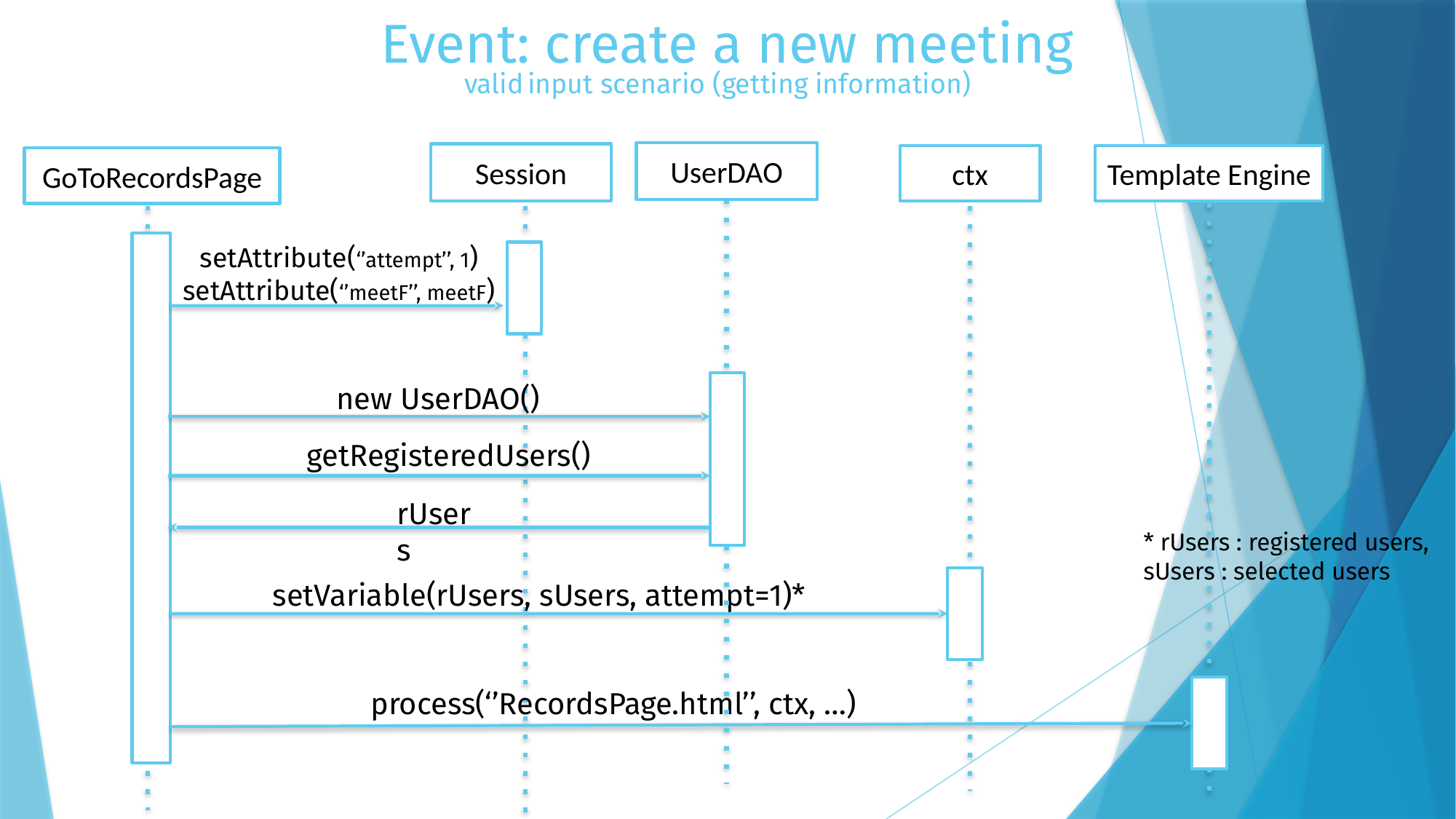

# Event: create a new meeting
valid input scenario (getting information)
UserDAO
Session
ctx
Template Engine
GoToRecordsPage

setAttribute(‘’attempt’’, 1)
setAttribute(‘’meetF’’, meetF)

new UserDAO()
getRegisteredUsers()
rUsers
* rUsers : registered users,
sUsers : selected users

setVariable(rUsers, sUsers, attempt=1)*

process(‘’RecordsPage.html’’, ctx, …)